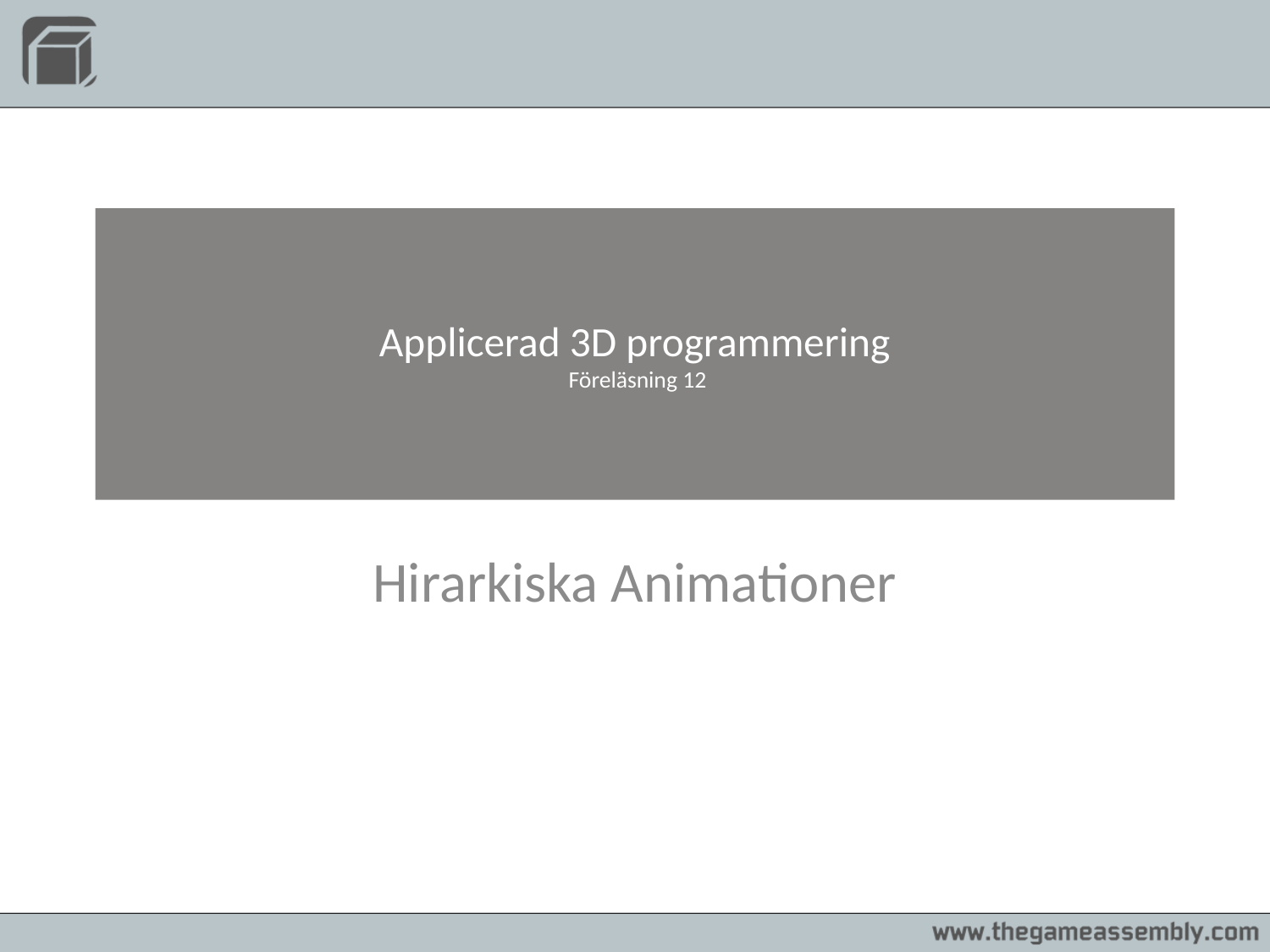

# Applicerad 3D programmering Föreläsning 12
Hirarkiska Animationer